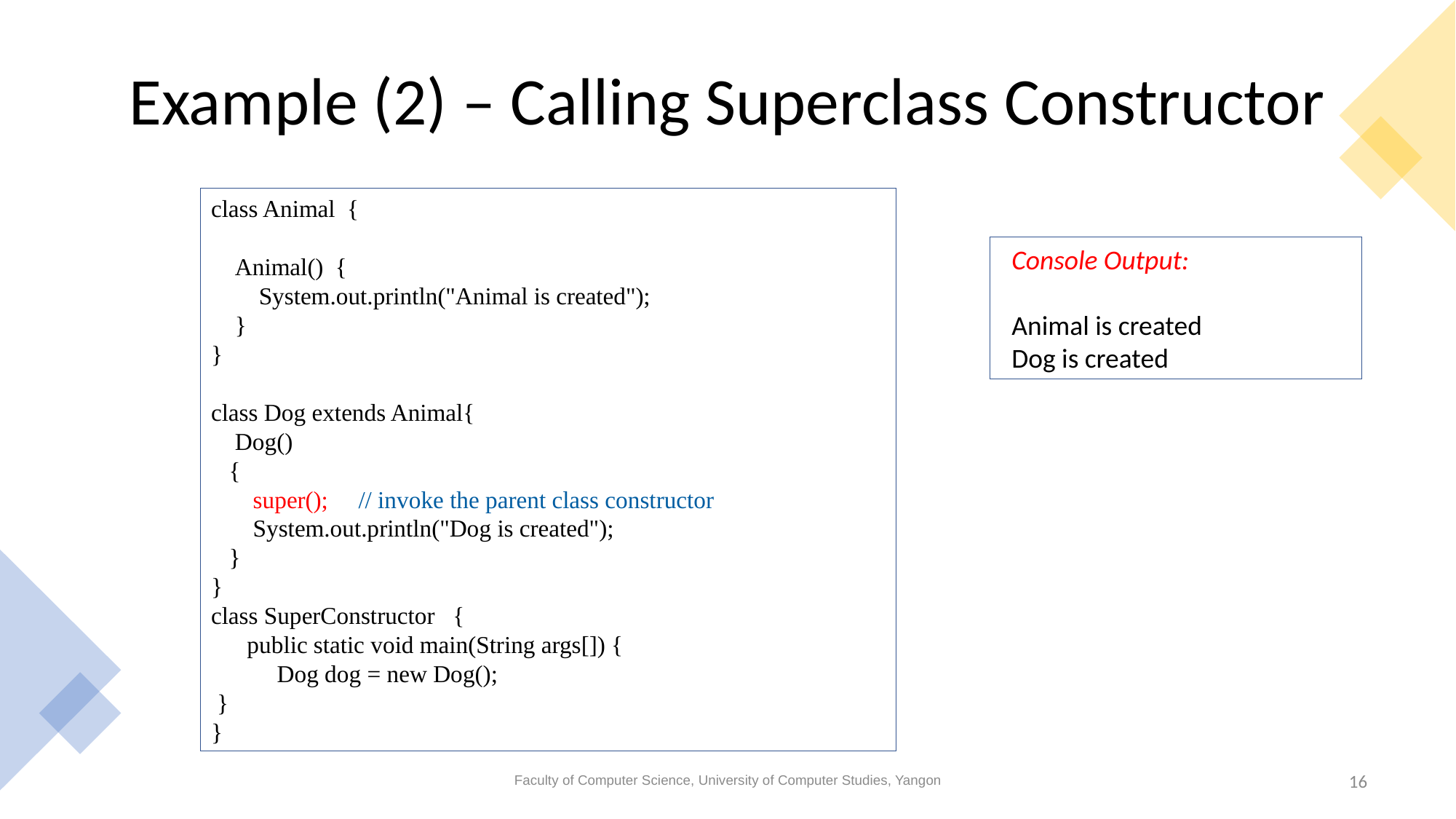

# Example (2) – Calling Superclass Constructor
class Animal  {

    Animal()  {
        System.out.println("Animal is created");
    }
}

class Dog extends Animal{
    Dog()
   {
       super();     // invoke the parent class constructor
       System.out.println("Dog is created");
   }
}
class SuperConstructor   {
      public static void main(String args[]) {
           Dog dog = new Dog();
 }
}
Console Output:

Animal is created
Dog is created

Faculty of Computer Science, University of Computer Studies, Yangon
16